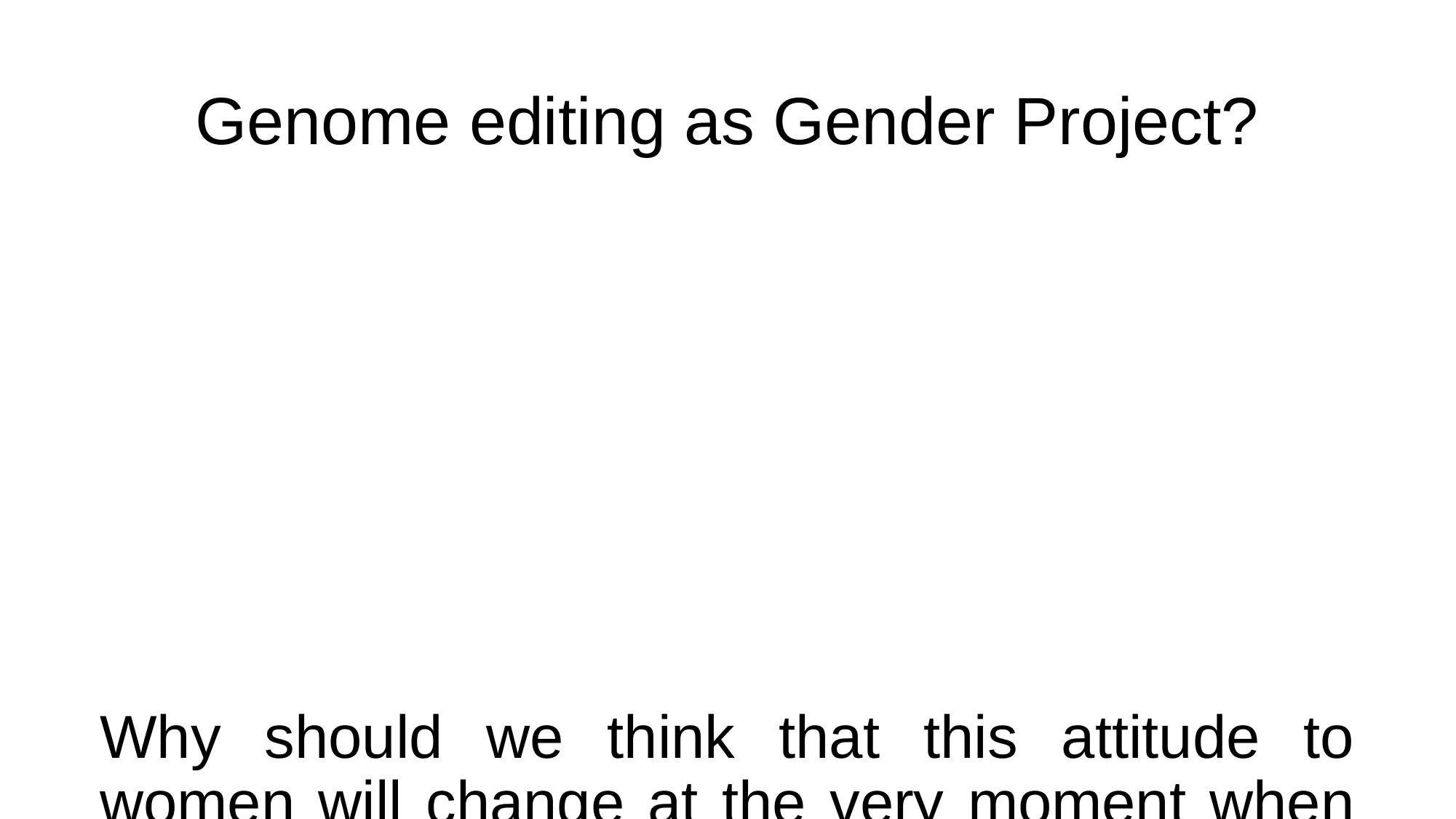

# Genome editing as Gender Project?

Why should we think that this attitude to women will change at the very moment when we use such technologies as germline genome editing? We cannot write off this problem as something not so important: in fact, secular and religious bioethics largely converge on women’s moral responsibility.